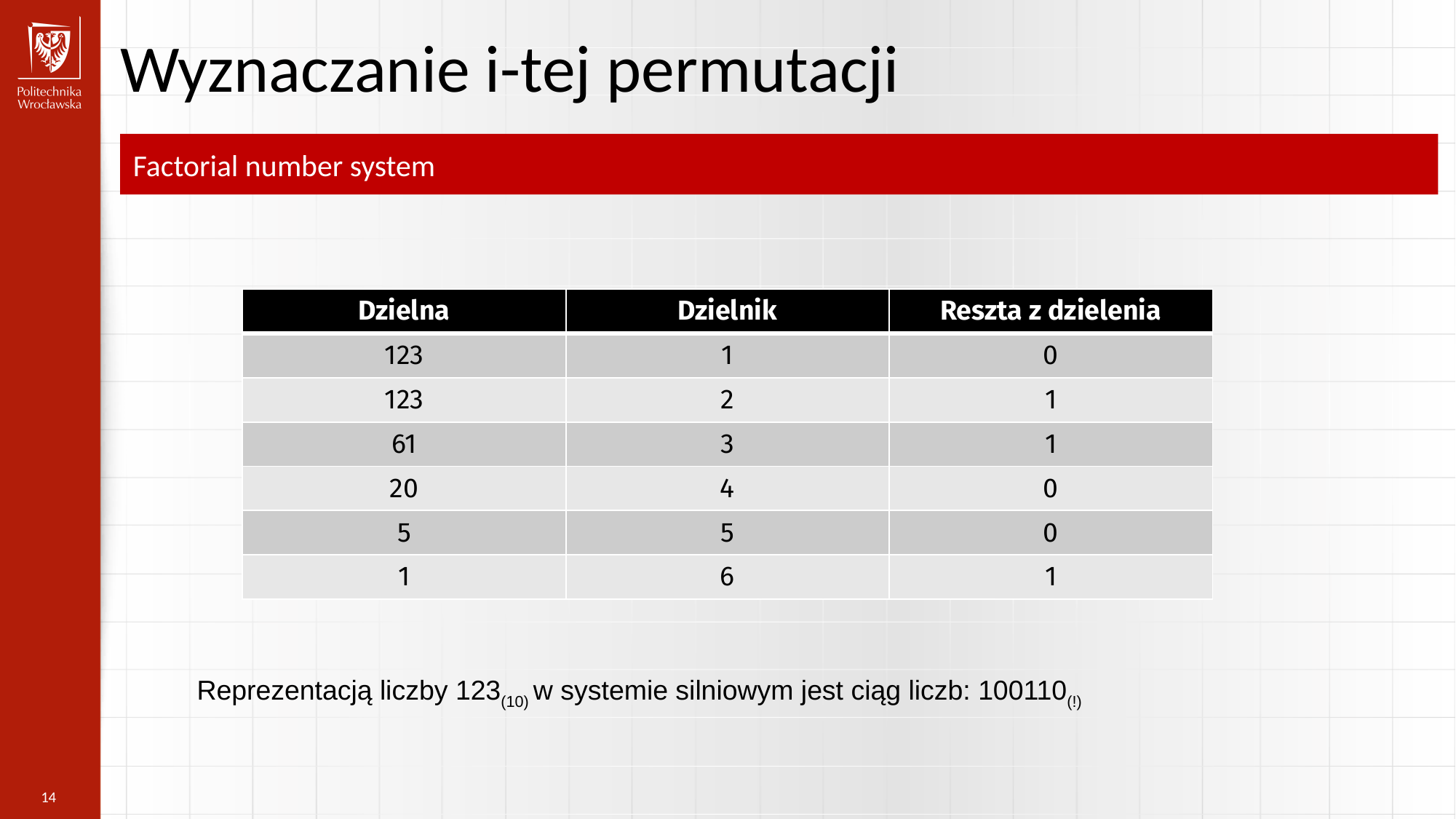

Wyznaczanie i-tej permutacji
Factorial number system
| Dzielna | Dzielnik | Reszta z dzielenia |
| --- | --- | --- |
| 123 | 1 | 0 |
| 123 | 2 | 1 |
| 61 | 3 | 1 |
| 20 | 4 | 0 |
| 5 | 5 | 0 |
| 1 | 6 | 1 |
Reprezentacją liczby 123(10) w systemie silniowym jest ciąg liczb: 100110(!)